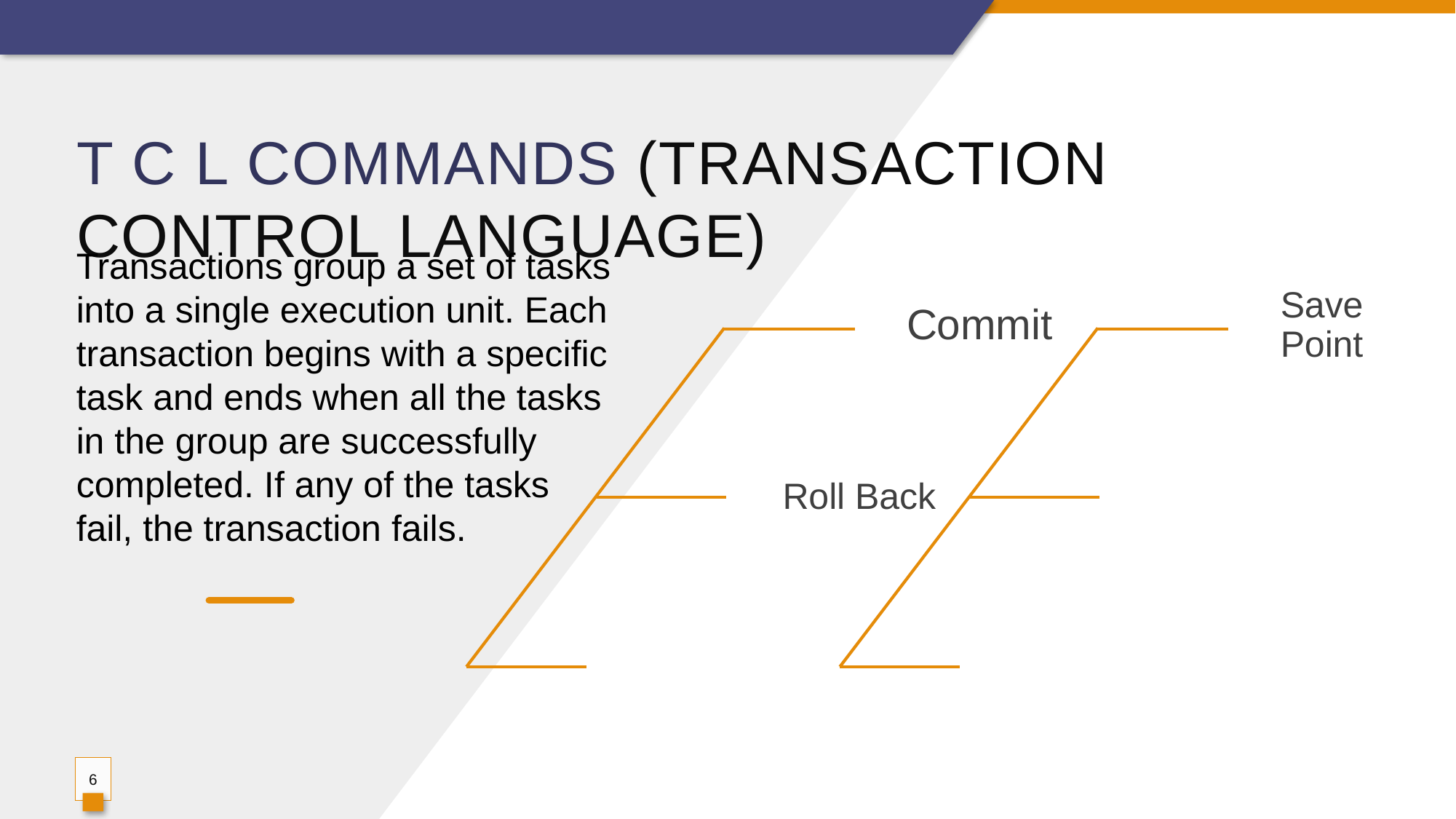

# T c l commands (transaction control Language)
Transactions group a set of tasks into a single execution unit. Each transaction begins with a specific task and ends when all the tasks in the group are successfully completed. If any of the tasks fail, the transaction fails.
Commit
Save Point
Roll Back
6